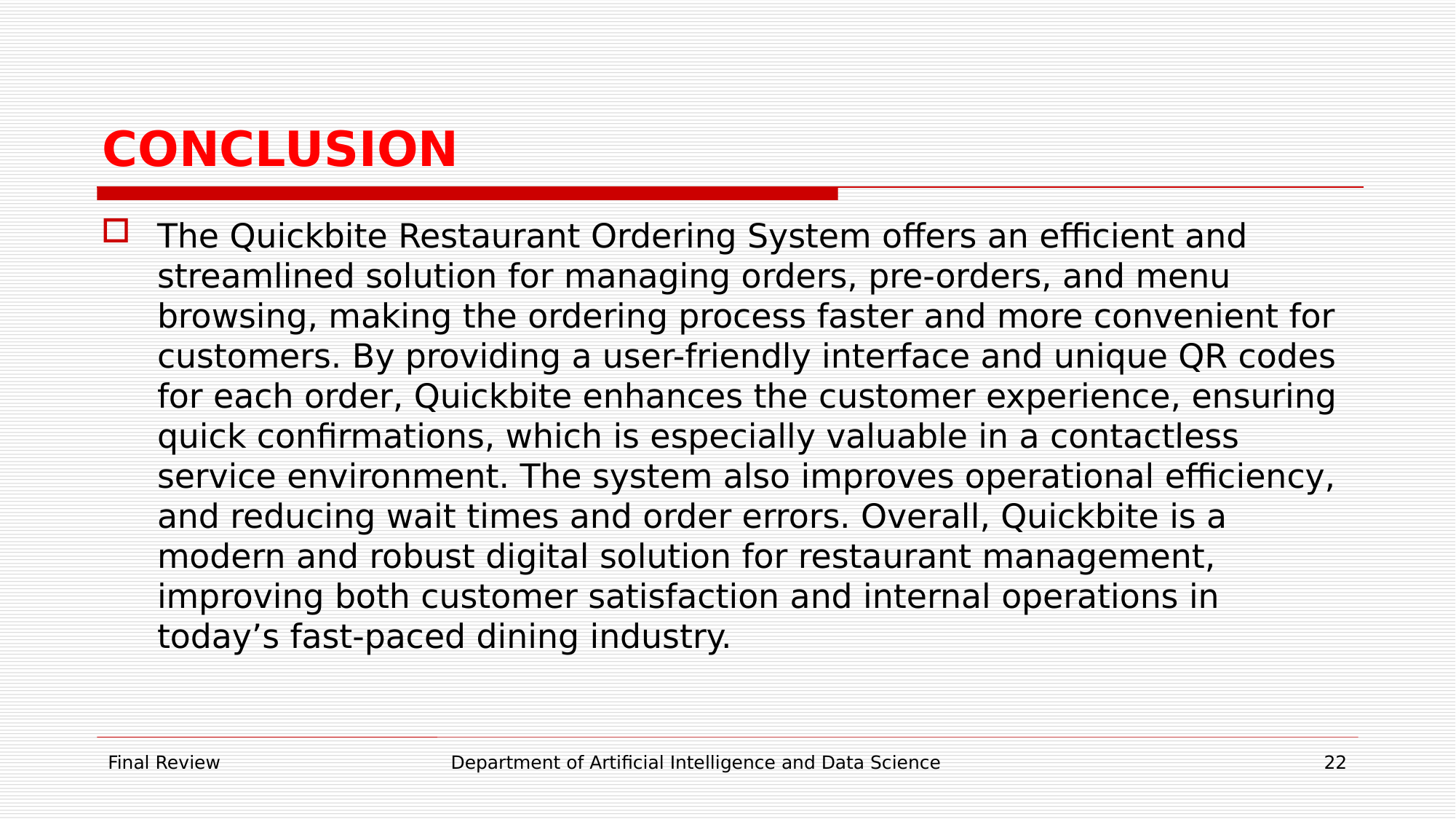

# CONCLUSION
The Quickbite Restaurant Ordering System offers an efficient and streamlined solution for managing orders, pre-orders, and menu browsing, making the ordering process faster and more convenient for customers. By providing a user-friendly interface and unique QR codes for each order, Quickbite enhances the customer experience, ensuring quick confirmations, which is especially valuable in a contactless service environment. The system also improves operational efficiency, and reducing wait times and order errors. Overall, Quickbite is a modern and robust digital solution for restaurant management, improving both customer satisfaction and internal operations in today’s fast-paced dining industry.
Final Review
Department of Artificial Intelligence and Data Science
22